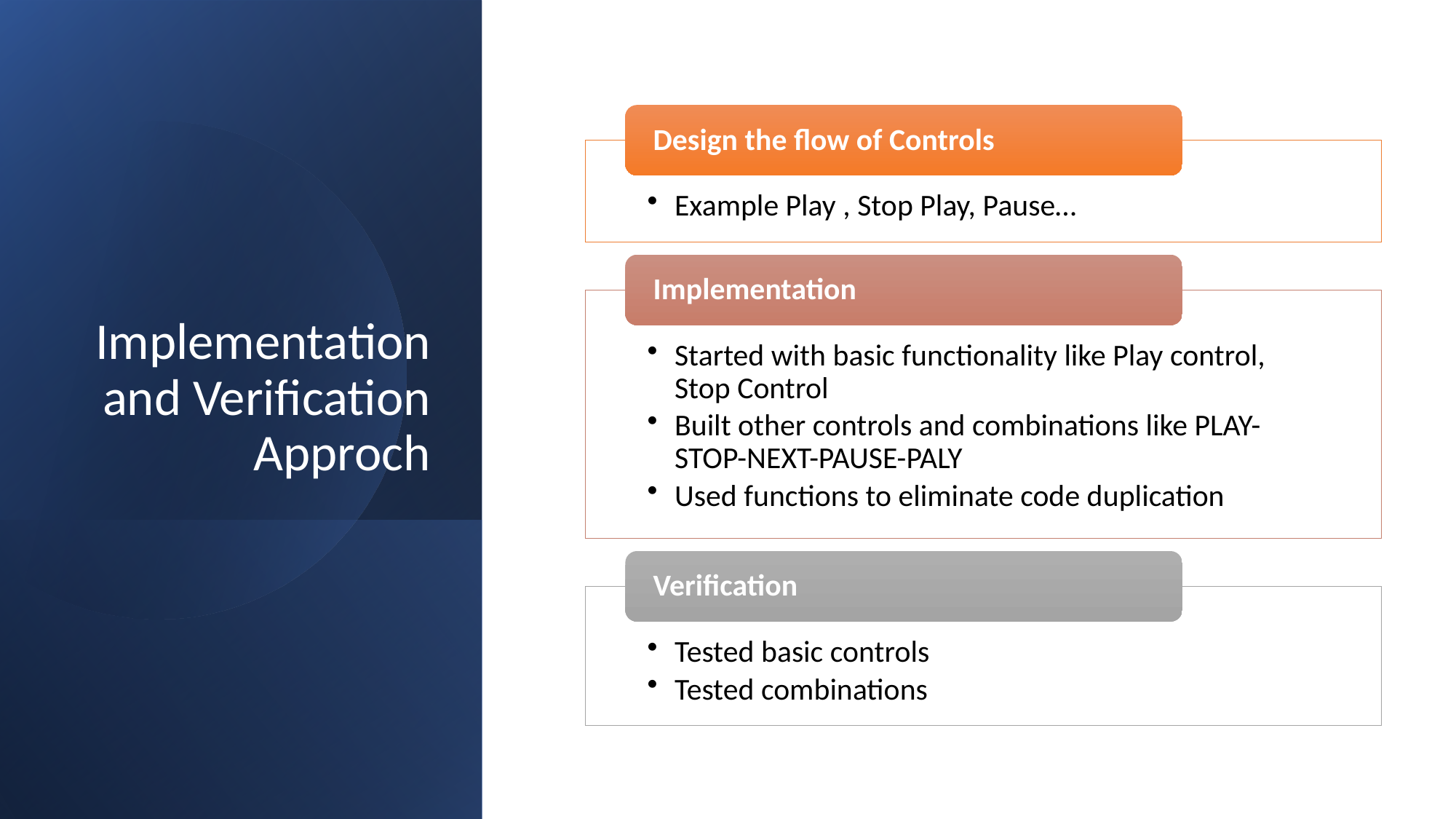

Example Play , Stop Play, Pause…
Design the flow of Controls
Started with basic functionality like Play control, Stop Control
Built other controls and combinations like PLAY-STOP-NEXT-PAUSE-PALY
Used functions to eliminate code duplication
Implementation
Tested basic controls
Tested combinations
Verification

# Implementation and Verification Approch